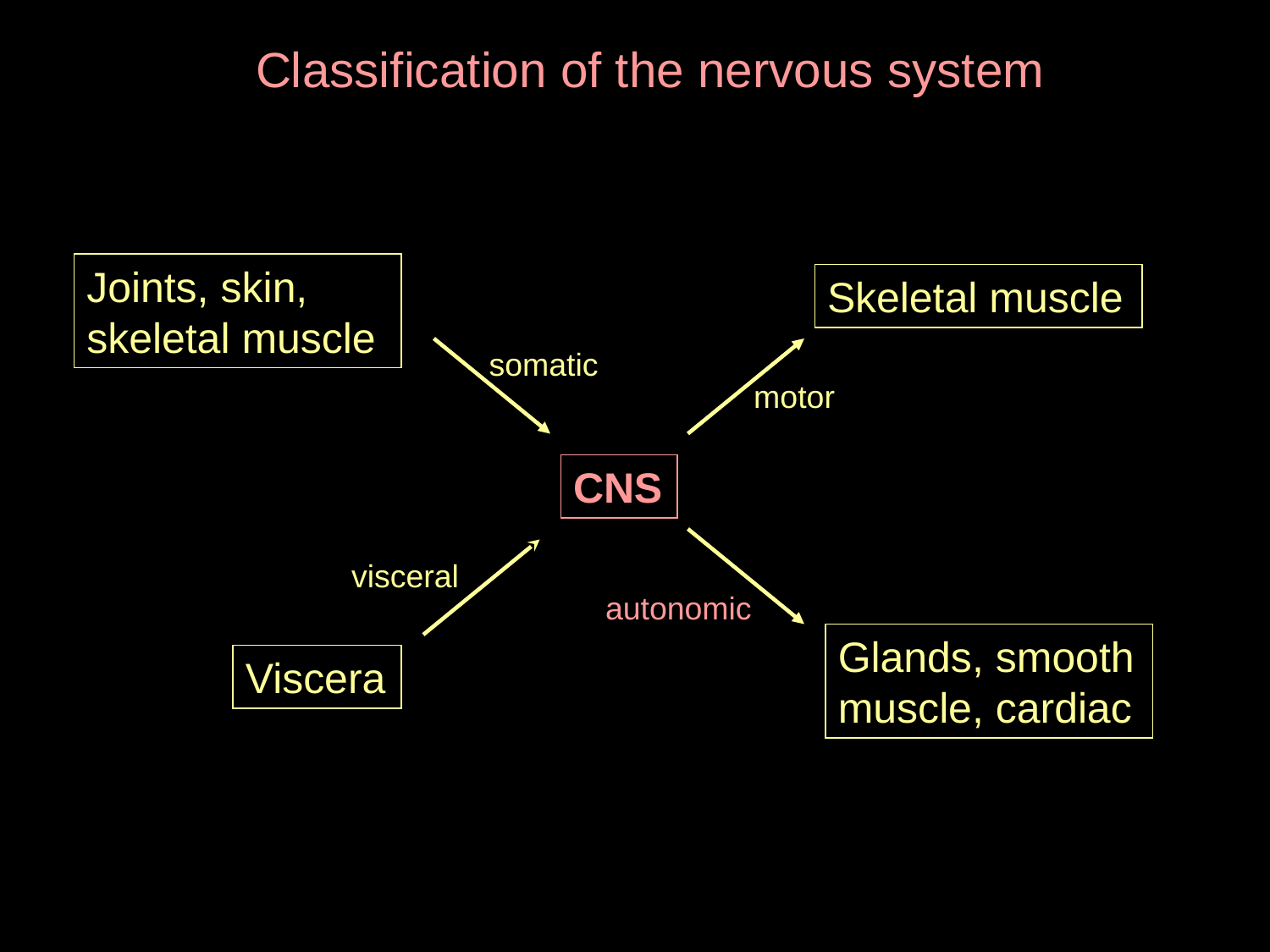

Classification of the nervous system
Joints, skin, skeletal muscle
Skeletal muscle

somatic

motor
CNS

visceral
autonomic
Glands, smooth muscle, cardiac
Viscera